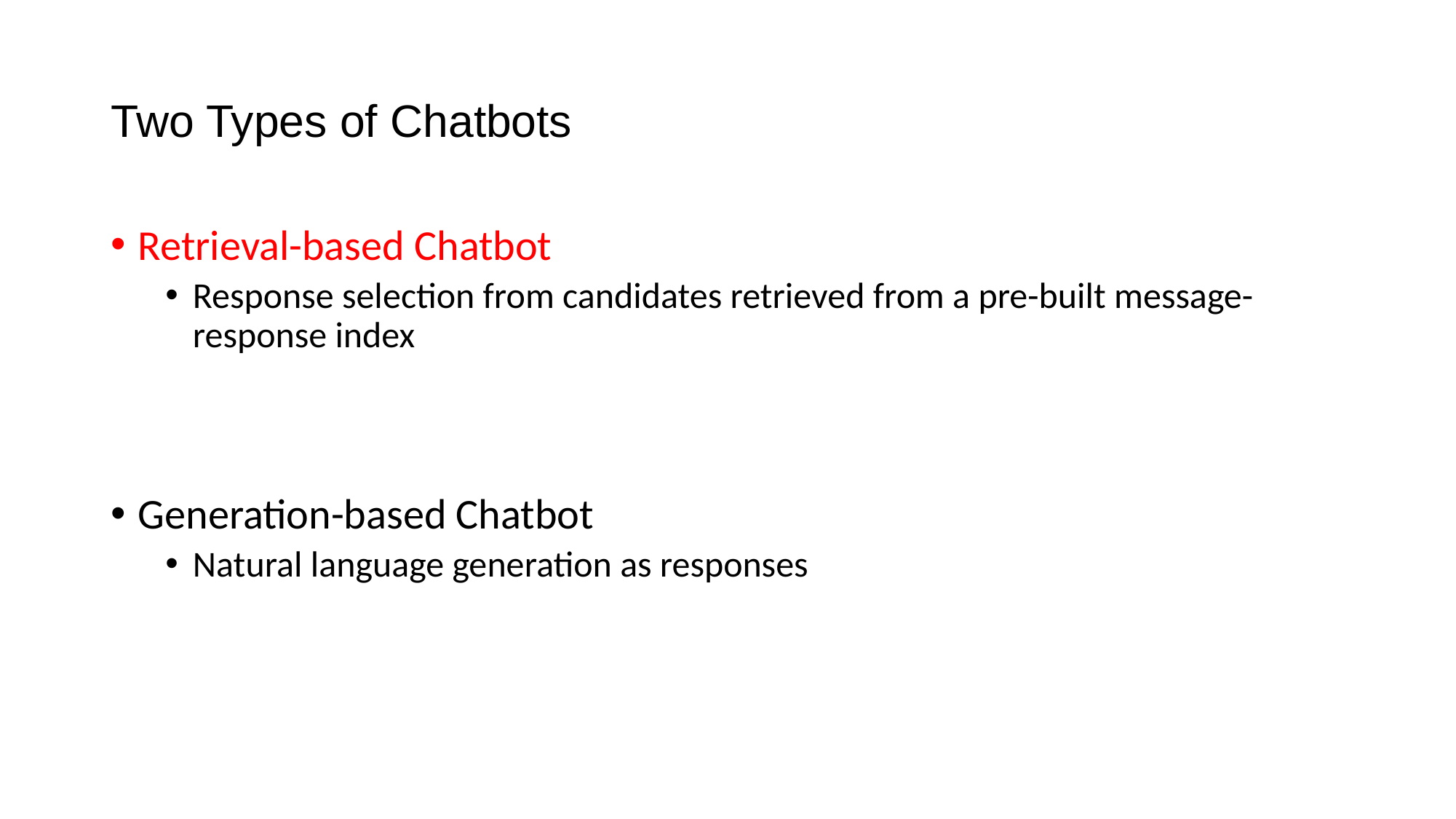

# Two Types of Chatbots
Retrieval-based Chatbot
Response selection from candidates retrieved from a pre-built message-response index

Generation-based Chatbot
Natural language generation as responses